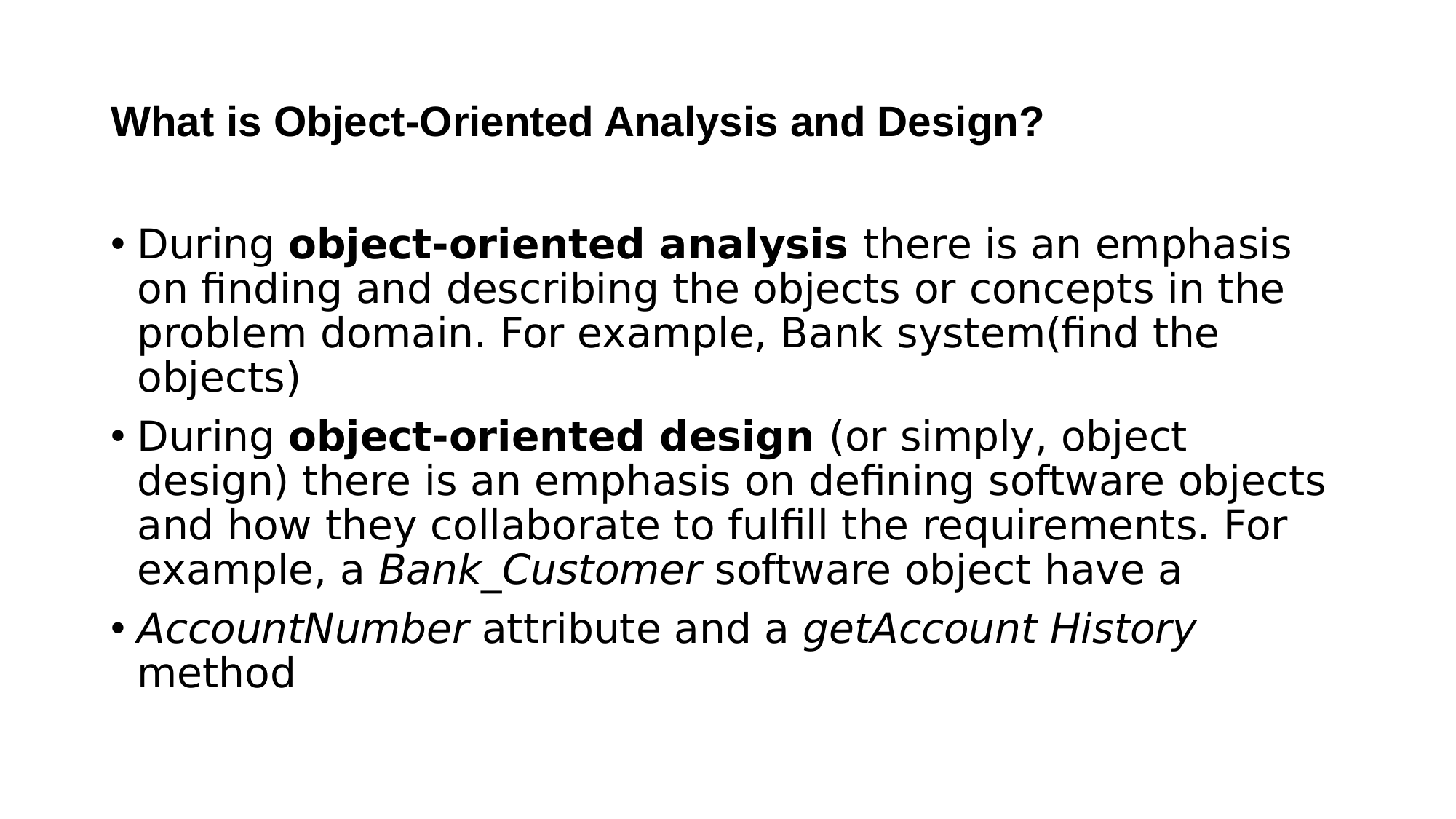

# What is Object-Oriented Analysis and Design?
During object-oriented analysis there is an emphasis on finding and describing the objects or concepts in the problem domain. For example, Bank system(find the objects)
During object-oriented design (or simply, object design) there is an emphasis on defining software objects and how they collaborate to fulfill the requirements. For example, a Bank_Customer software object have a
AccountNumber attribute and a getAccount History method